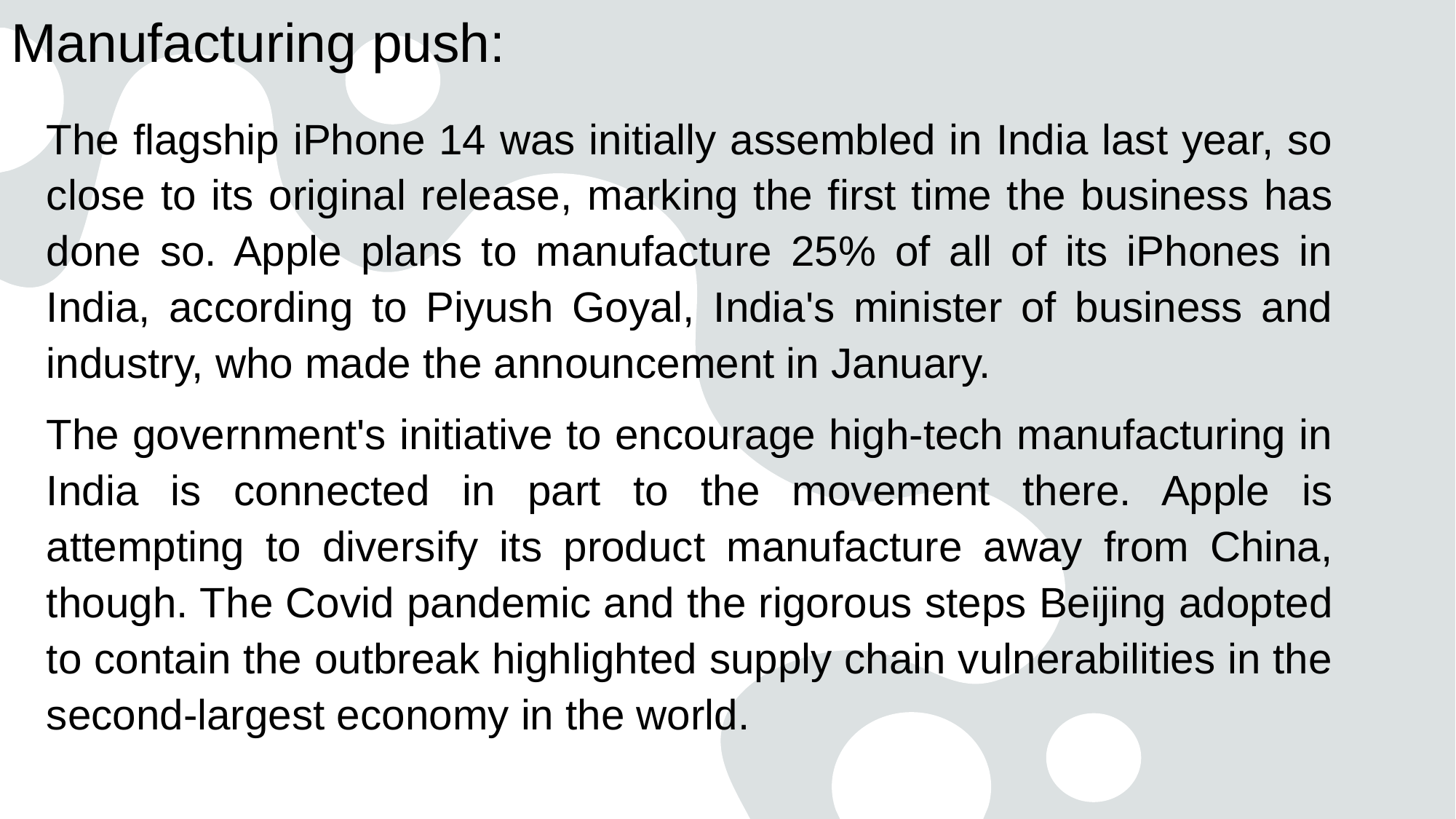

# Manufacturing push:

The flagship iPhone 14 was initially assembled in India last year, so close to its original release, marking the first time the business has done so. Apple plans to manufacture 25% of all of its iPhones in India, according to Piyush Goyal, India's minister of business and industry, who made the announcement in January.
The government's initiative to encourage high-tech manufacturing in India is connected in part to the movement there. Apple is attempting to diversify its product manufacture away from China, though. The Covid pandemic and the rigorous steps Beijing adopted to contain the outbreak highlighted supply chain vulnerabilities in the second-largest economy in the world.